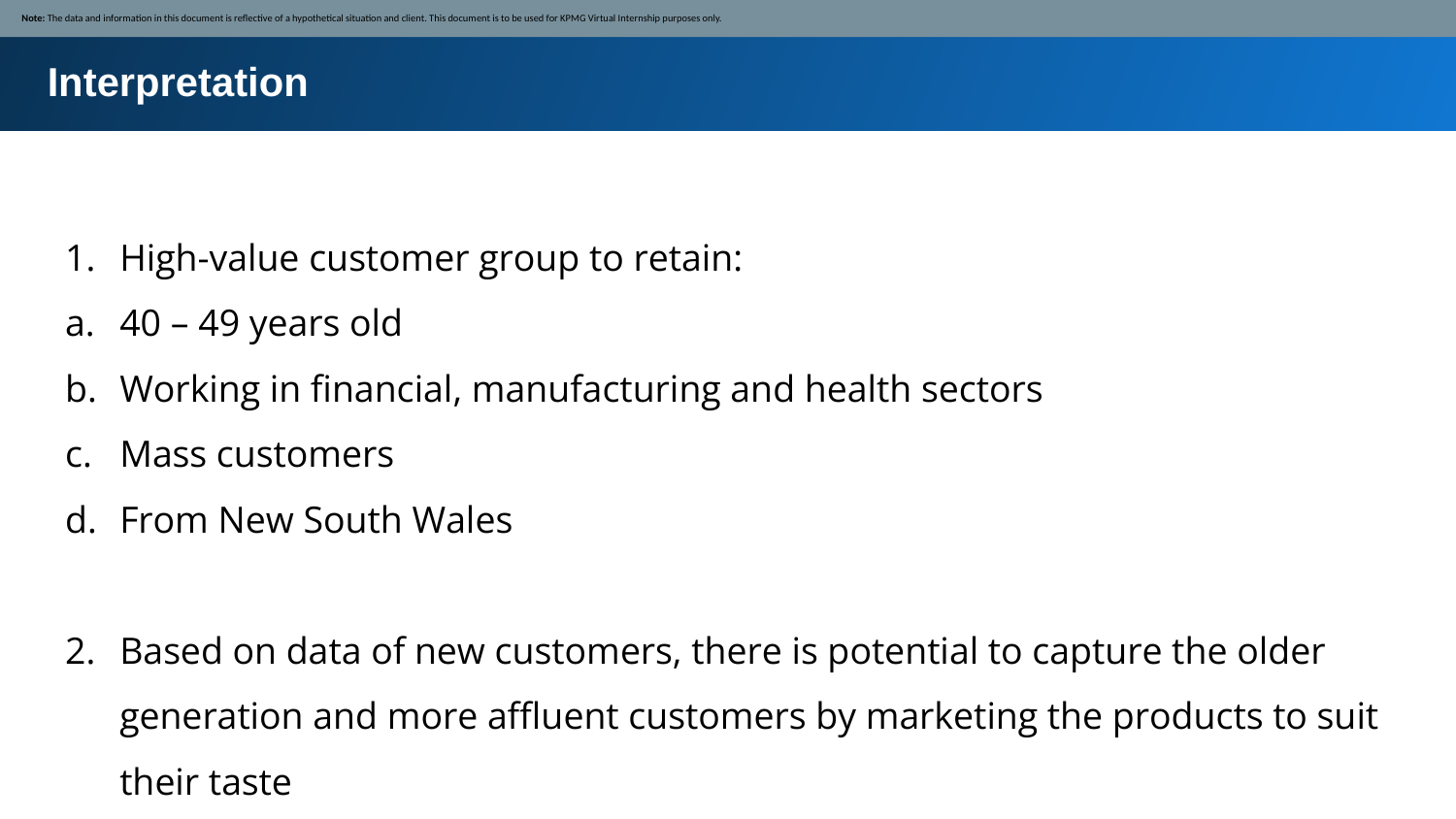

Note: The data and information in this document is reflective of a hypothetical situation and client. This document is to be used for KPMG Virtual Internship purposes only.
Interpretation
High-value customer group to retain:
40 – 49 years old
Working in financial, manufacturing and health sectors
Mass customers
From New South Wales

Based on data of new customers, there is potential to capture the older generation and more affluent customers by marketing the products to suit their taste